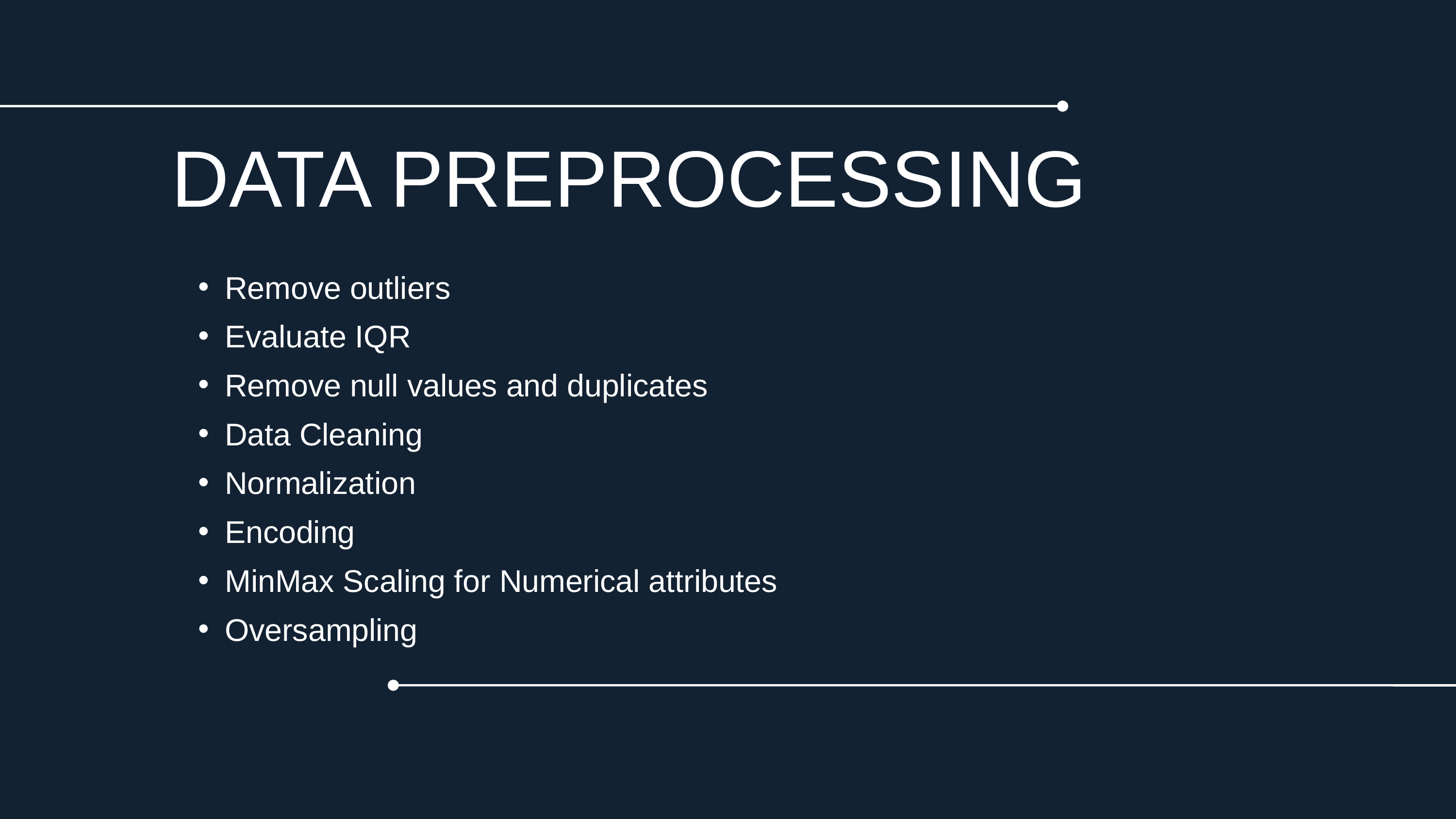

DATA PREPROCESSING
Remove outliers
Evaluate IQR
Remove null values and duplicates
Data Cleaning
Normalization
Encoding
MinMax Scaling for Numerical attributes
Oversampling